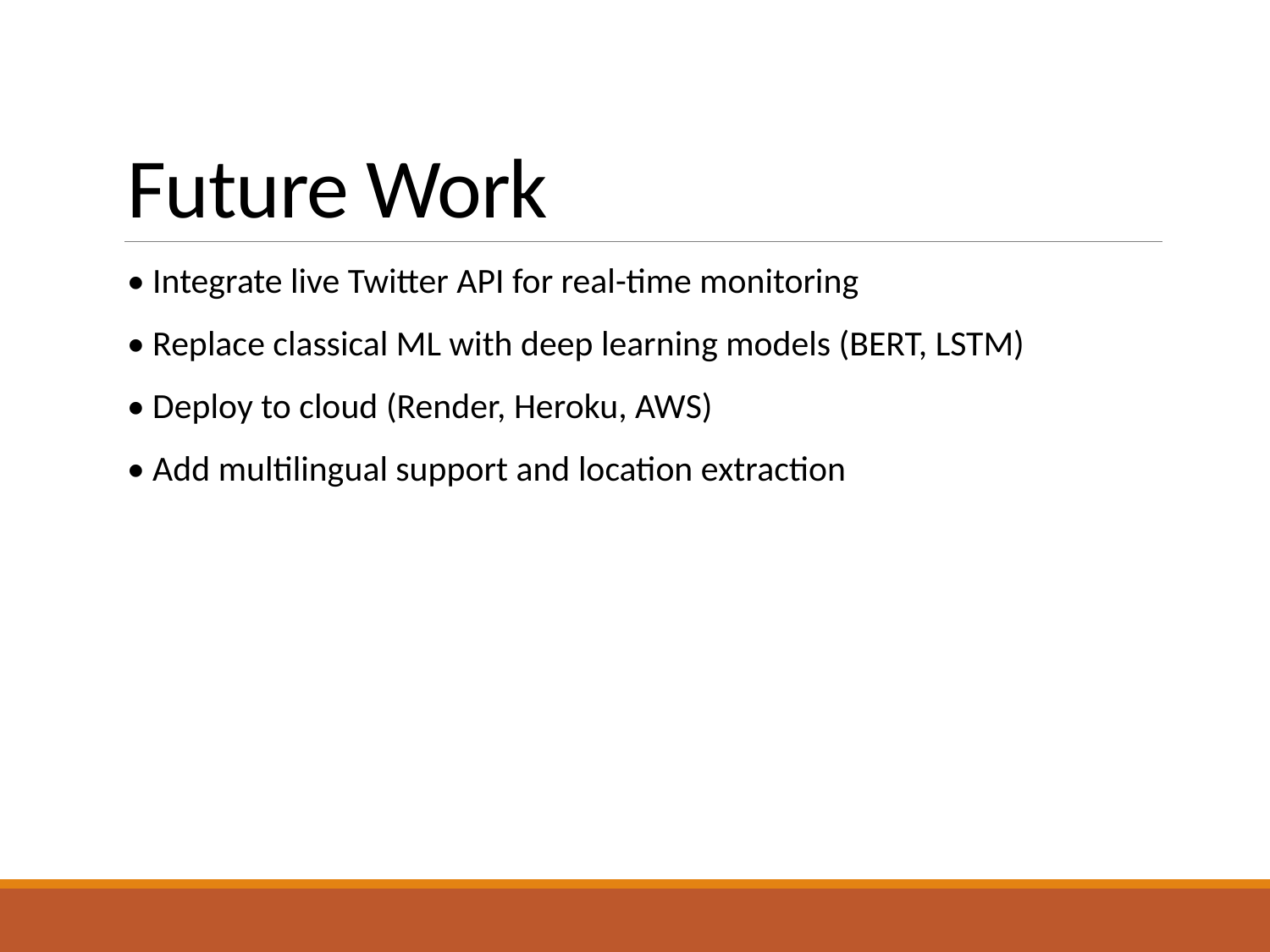

# Future Work
• Integrate live Twitter API for real-time monitoring
• Replace classical ML with deep learning models (BERT, LSTM)
• Deploy to cloud (Render, Heroku, AWS)
• Add multilingual support and location extraction